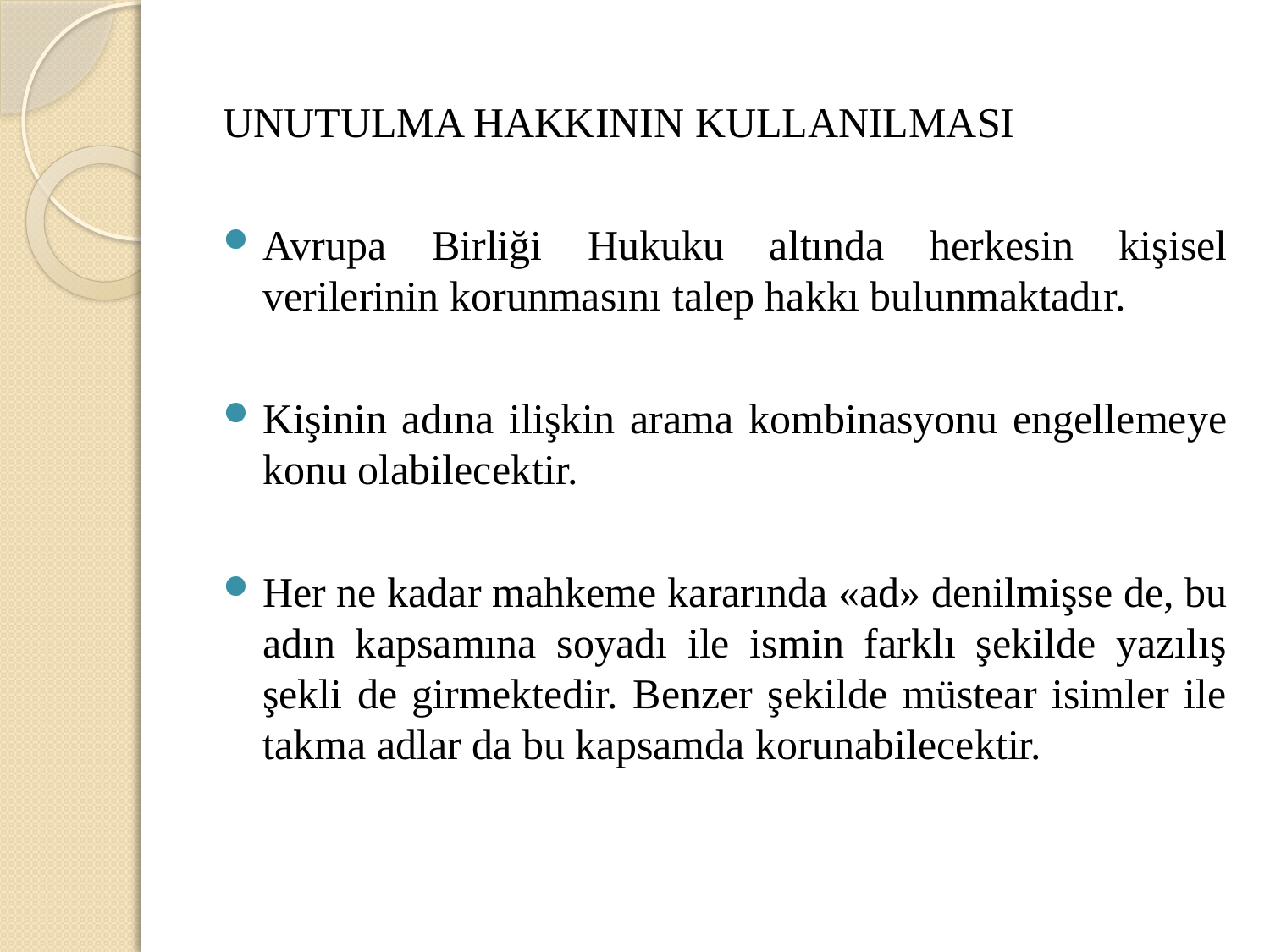

UNUTULMA HAKKININ KULLANILMASI

Avrupa Birliği Hukuku altında herkesin kişisel verilerinin korunmasını talep hakkı bulunmaktadır.

Kişinin adına ilişkin arama kombinasyonu engellemeye konu olabilecektir.

Her ne kadar mahkeme kararında «ad» denilmişse de, bu adın kapsamına soyadı ile ismin farklı şekilde yazılış şekli de girmektedir. Benzer şekilde müstear isimler ile takma adlar da bu kapsamda korunabilecektir.